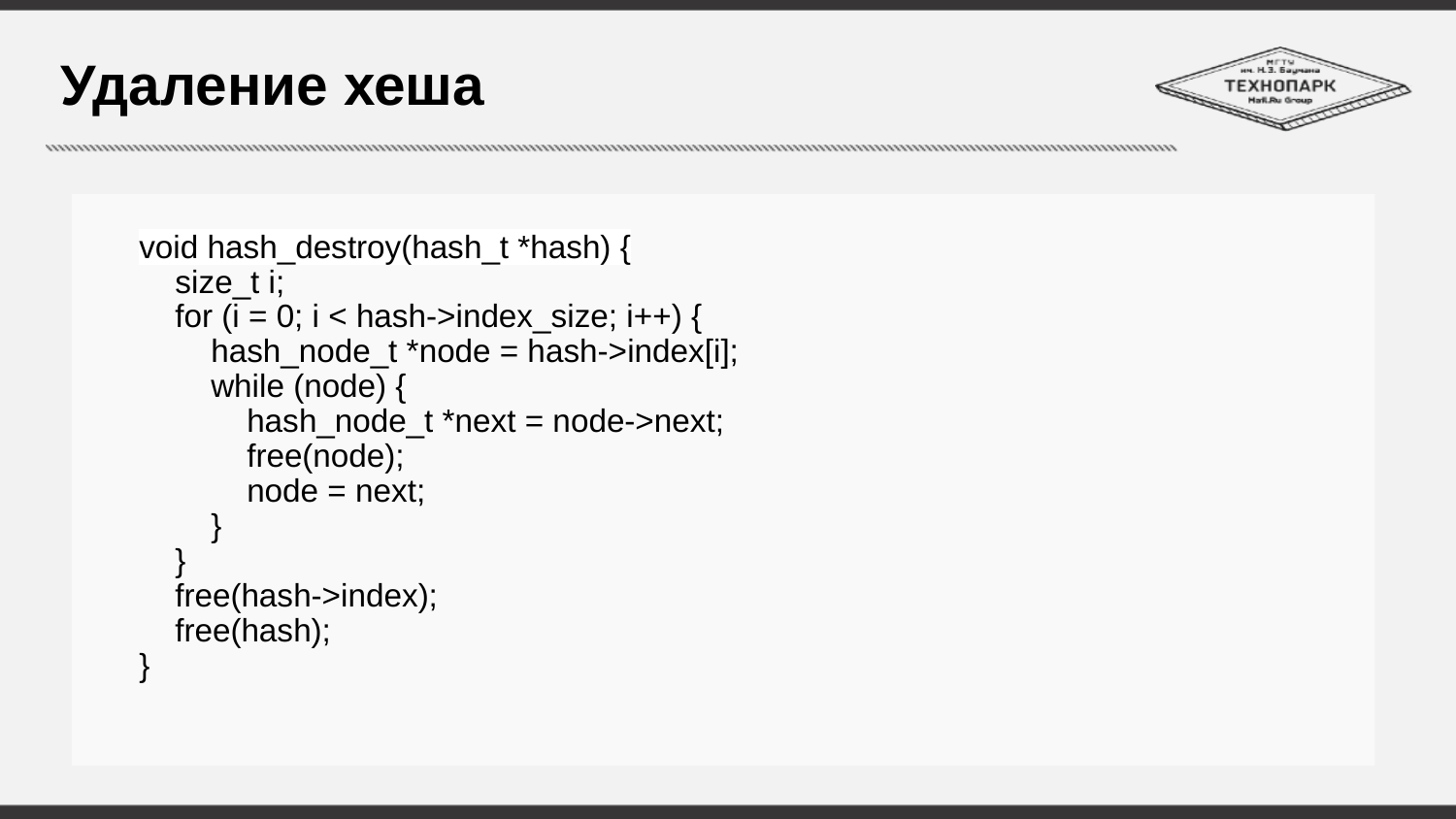

# Удаление хеша
void hash_destroy(hash_t *hash) {
    size_t i;
    for (i = 0; i < hash->index_size; i++) {
        hash_node_t *node = hash->index[i];
        while (node) {
            hash_node_t *next = node->next;
            free(node);
            node = next;
        }
    }
    free(hash->index);
    free(hash);
}